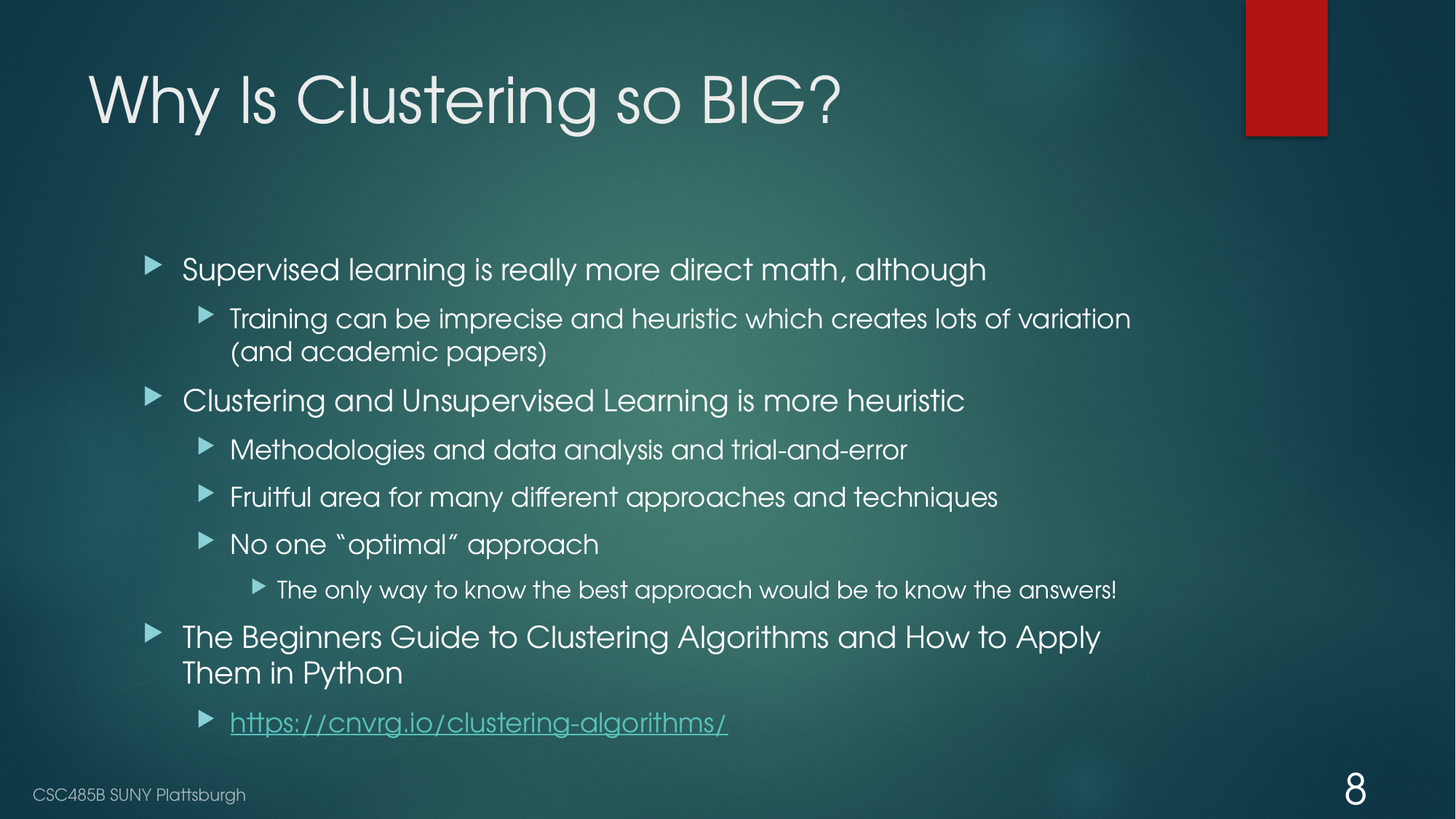

# Why Is Clustering so BIG?
Supervised learning is really more direct math, although
Training can be imprecise and heuristic which creates lots of variation (and academic papers)
Clustering and Unsupervised Learning is more heuristic
Methodologies and data analysis and trial-and-error
Fruitful area for many different approaches and techniques
No one “optimal” approach
The only way to know the best approach would be to know the answers!
The Beginners Guide to Clustering Algorithms and How to Apply Them in Python
https://cnvrg.io/clustering-algorithms/

8
CSC485B SUNY Plattsburgh